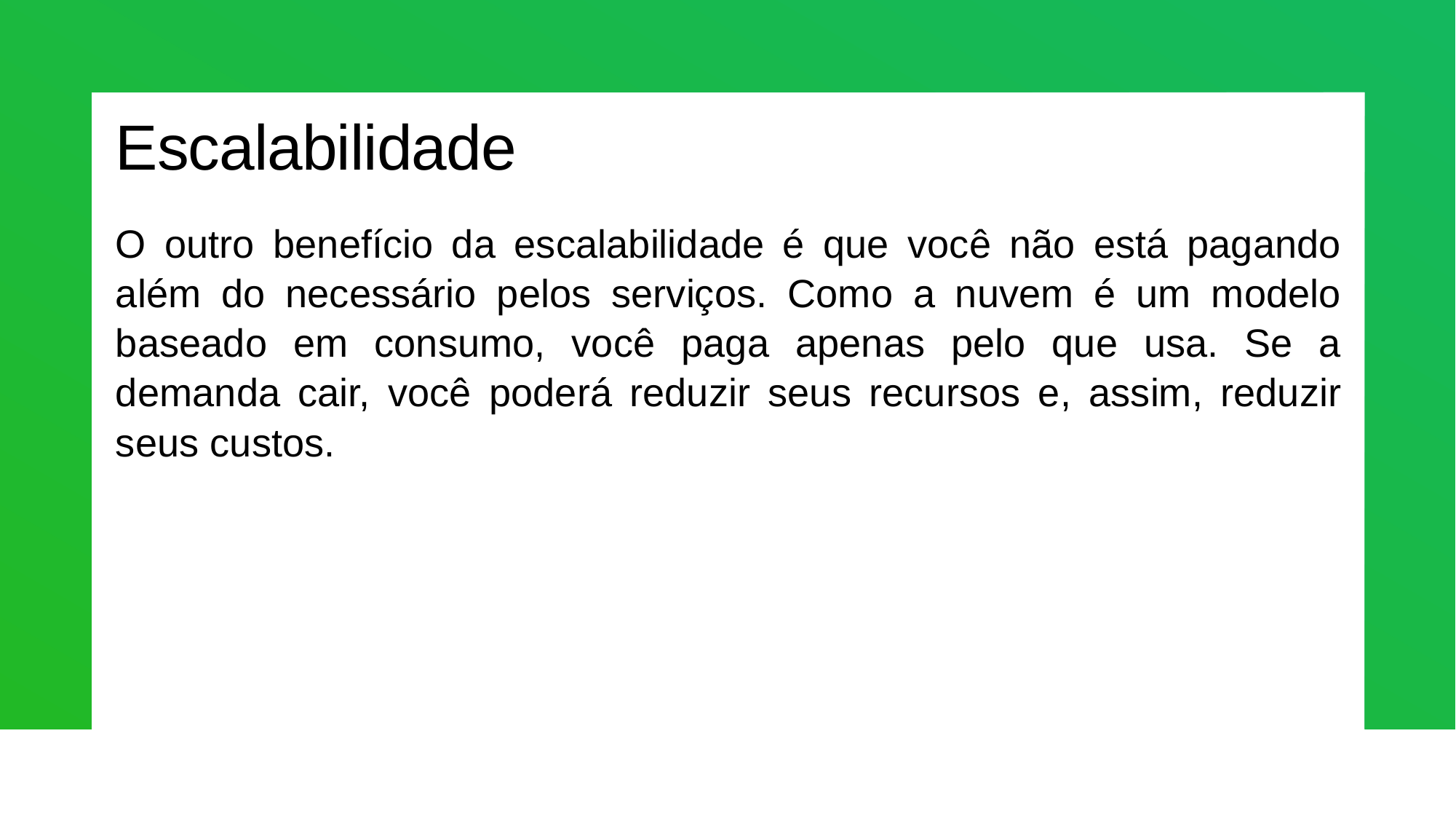

# Escalabilidade
O outro benefício da escalabilidade é que você não está pagando além do necessário pelos serviços. Como a nuvem é um modelo baseado em consumo, você paga apenas pelo que usa. Se a demanda cair, você poderá reduzir seus recursos e, assim, reduzir seus custos.